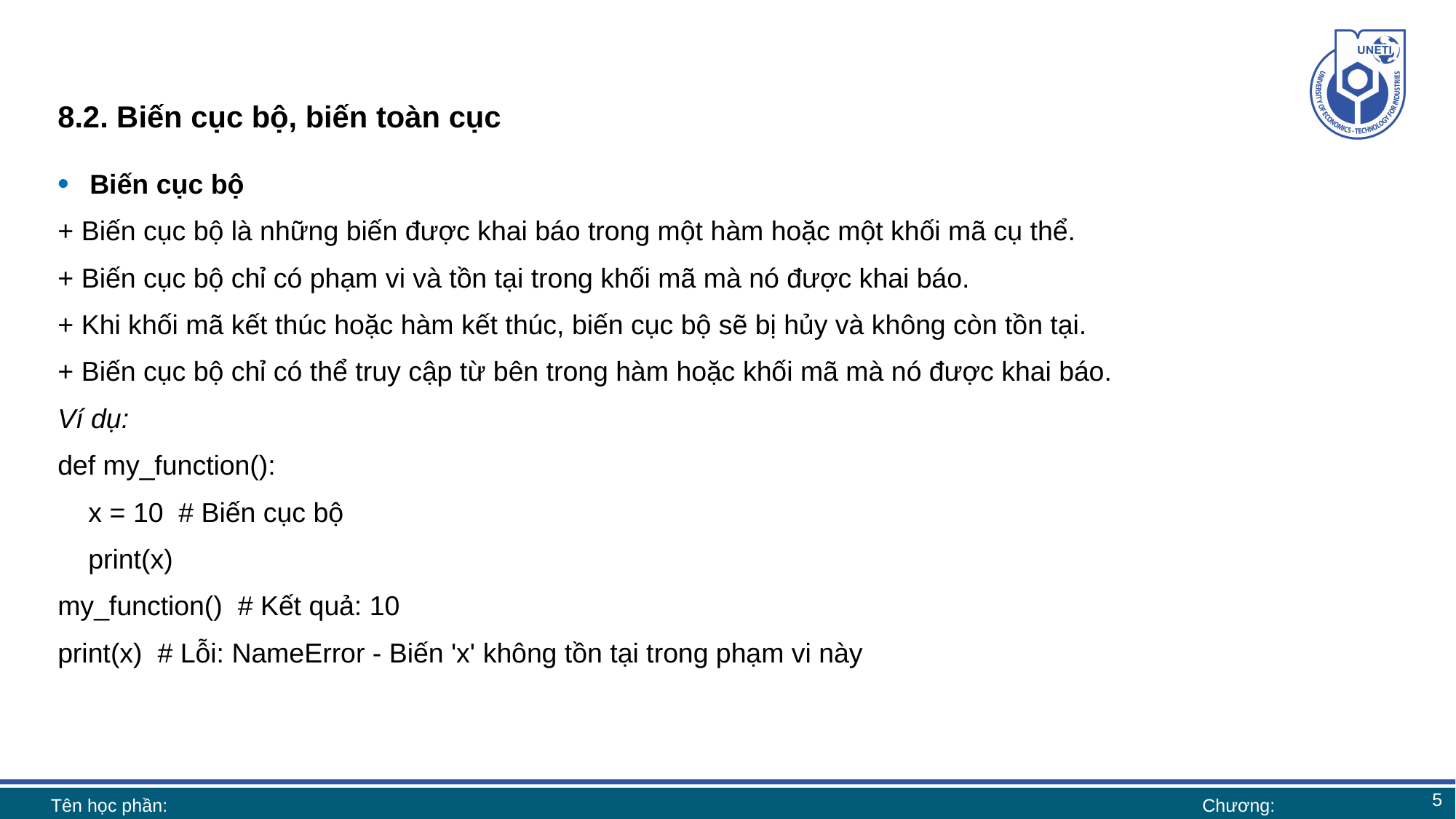

# 8.2. Biến cục bộ, biến toàn cục
Biến cục bộ
+ Biến cục bộ là những biến được khai báo trong một hàm hoặc một khối mã cụ thể.
+ Biến cục bộ chỉ có phạm vi và tồn tại trong khối mã mà nó được khai báo.
+ Khi khối mã kết thúc hoặc hàm kết thúc, biến cục bộ sẽ bị hủy và không còn tồn tại.
+ Biến cục bộ chỉ có thể truy cập từ bên trong hàm hoặc khối mã mà nó được khai báo.
Ví dụ:
def my_function():
    x = 10  # Biến cục bộ
    print(x)
my_function()  # Kết quả: 10
print(x)  # Lỗi: NameError - Biến 'x' không tồn tại trong phạm vi này

5
Tên học phần:
Chương: